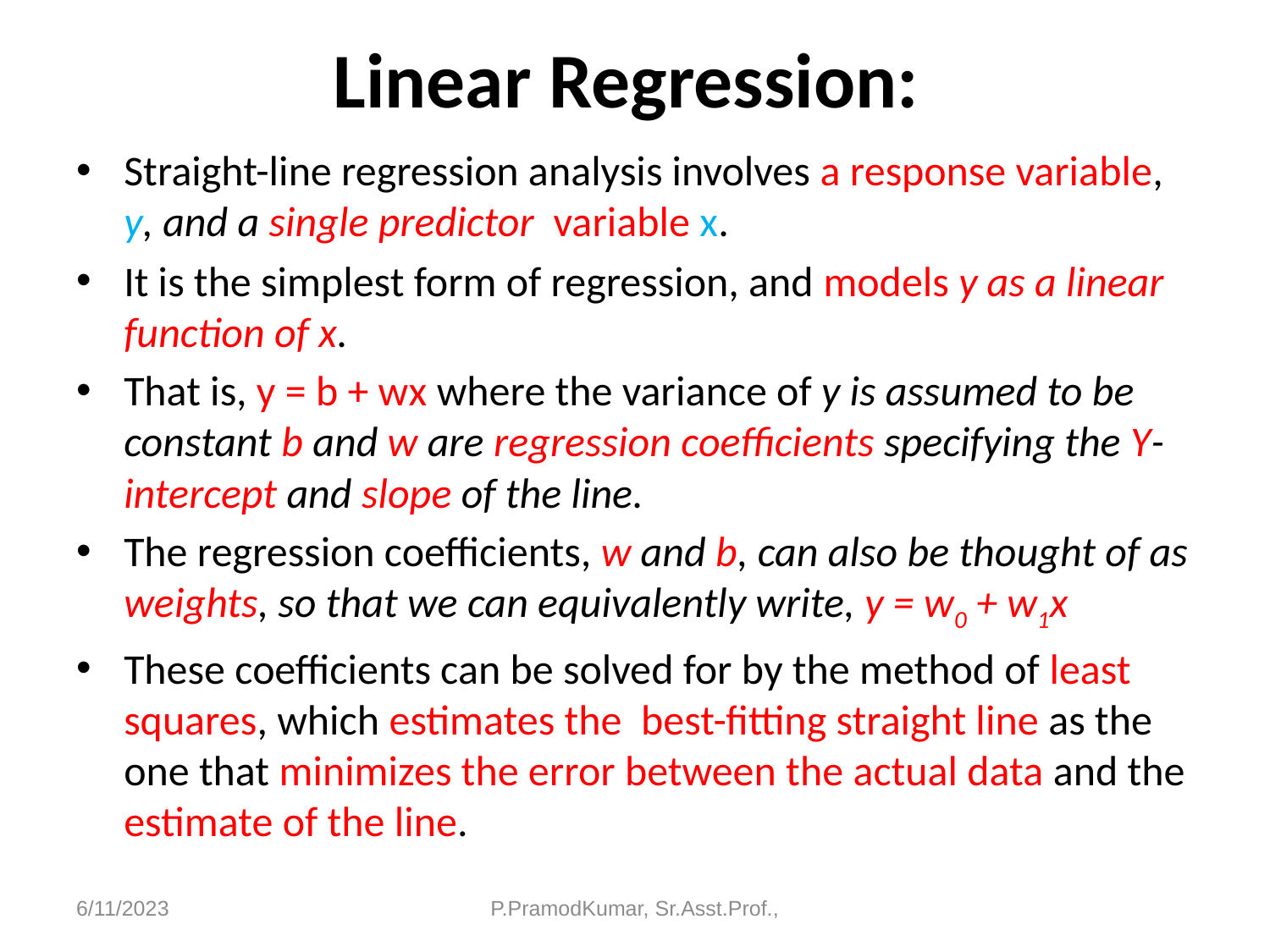

# Linear Regression:
Straight-line regression analysis involves a response variable, y, and a single predictor  variable x.
It is the simplest form of regression, and models y as a linear function of x.
That is, y = b + wx where the variance of y is assumed to be constant b and w are regression coefficients specifying the Y-intercept and slope of the line.
The regression coefficients, w and b, can also be thought of as weights, so that we can equivalently write, y = w0 + w1x
These coefficients can be solved for by the method of least squares, which estimates the  best-fitting straight line as the one that minimizes the error between the actual data and the estimate of the line.

6/11/2023
P.PramodKumar, Sr.Asst.Prof.,